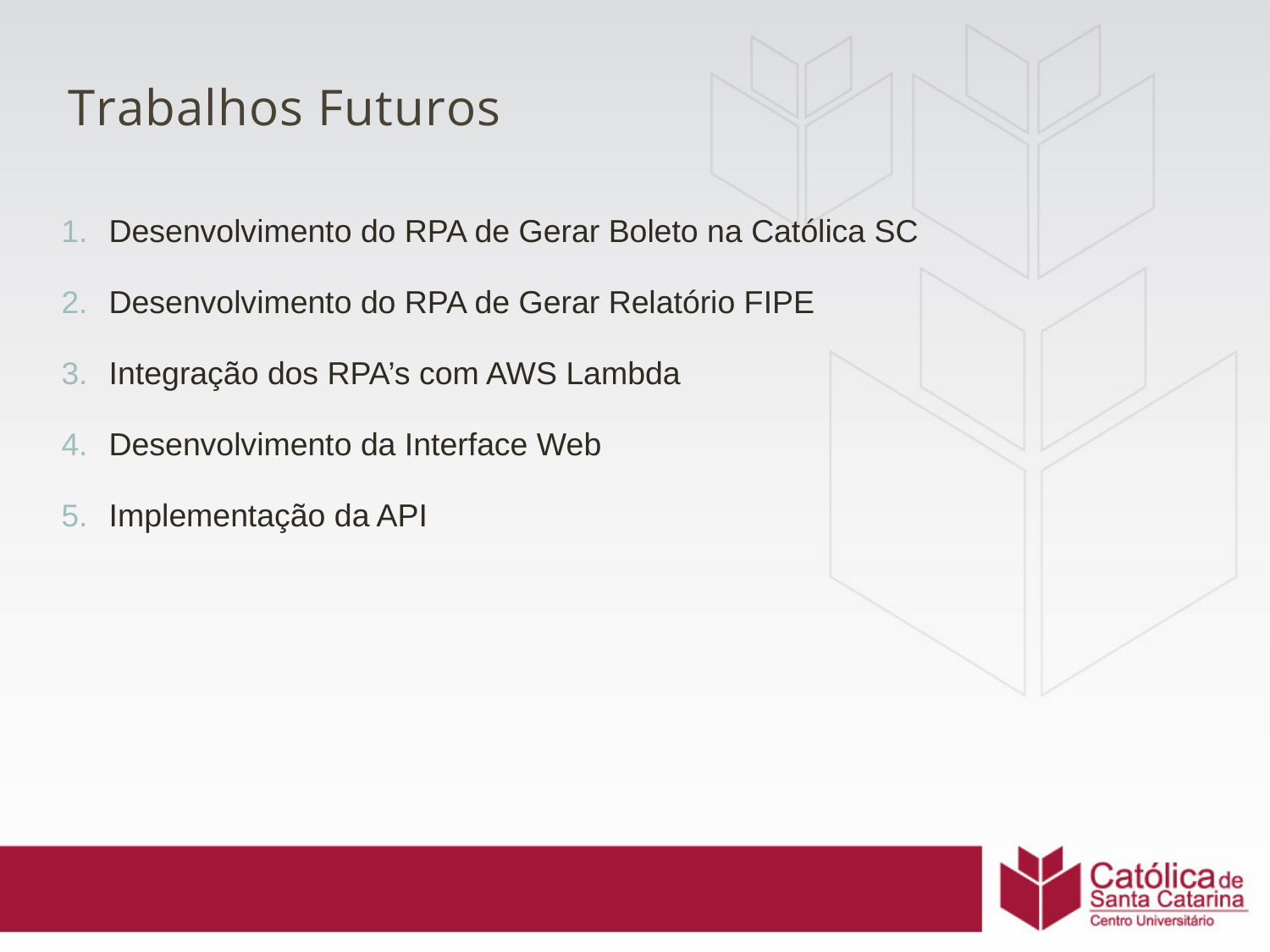

# Trabalhos Futuros
Desenvolvimento do RPA de Gerar Boleto na Católica SC
Desenvolvimento do RPA de Gerar Relatório FIPE
Integração dos RPA’s com AWS Lambda
Desenvolvimento da Interface Web
Implementação da API